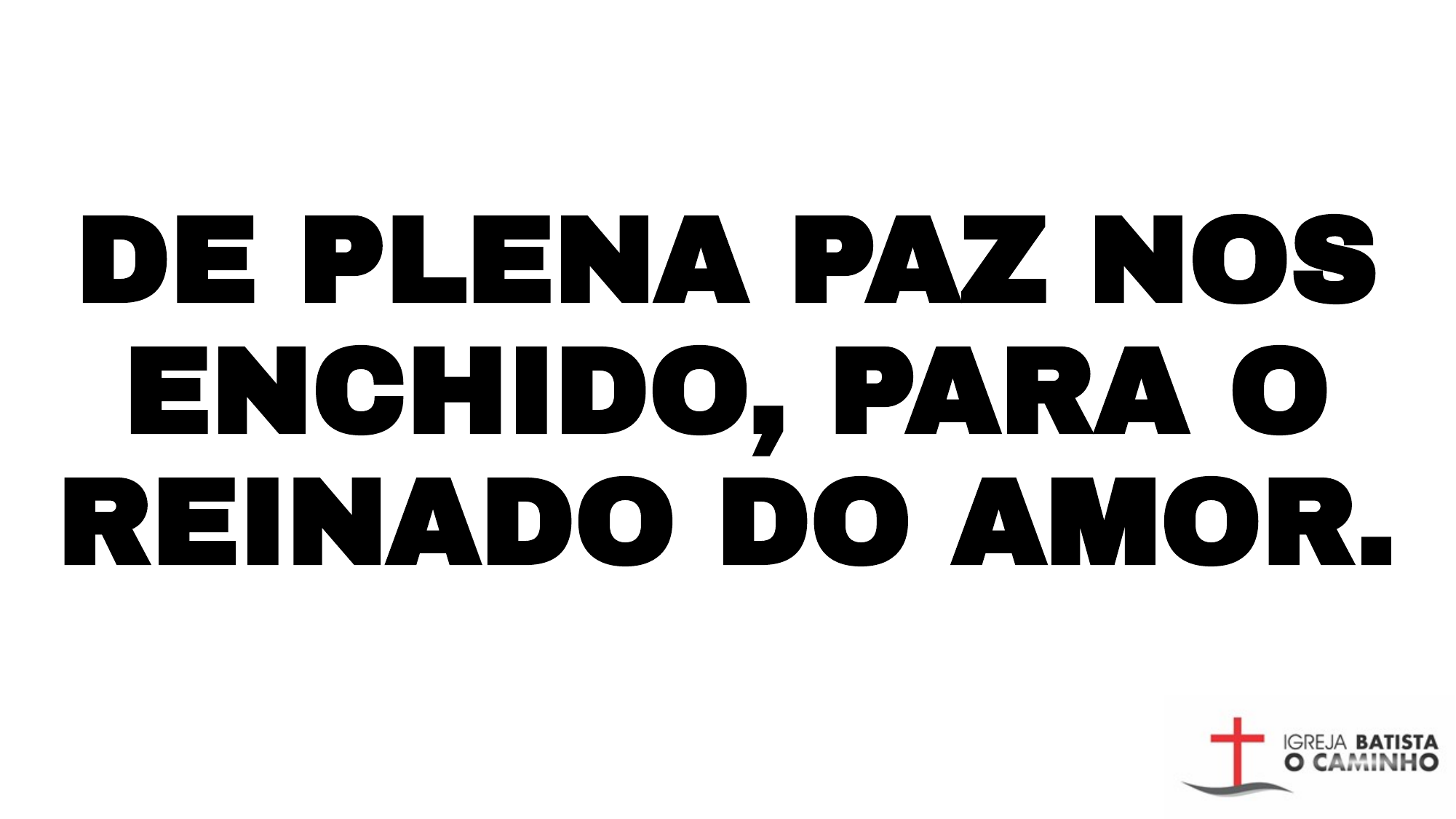

# De plena paz nos enchido, Para o reinado do amor.